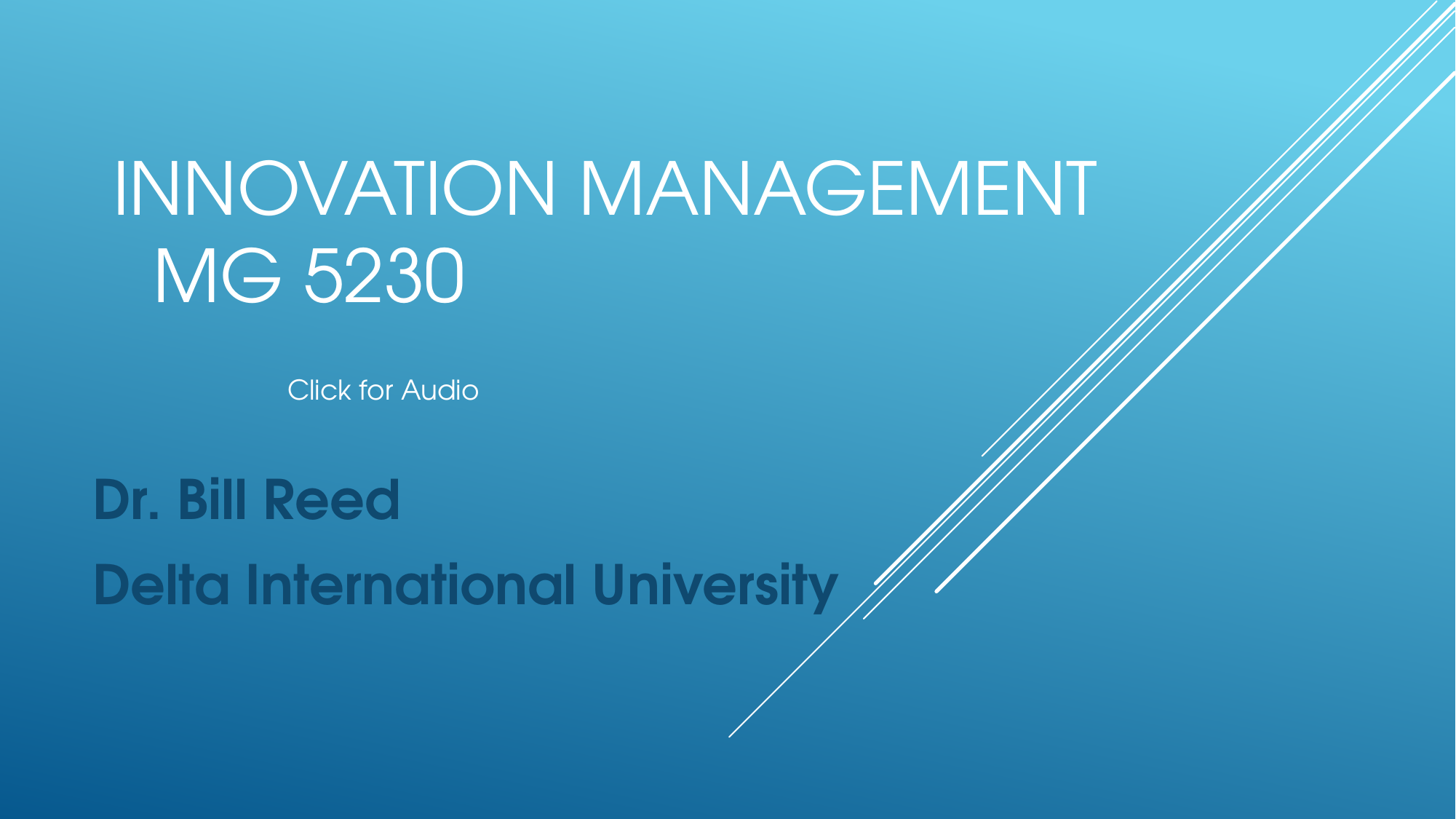

# Innovation Management MG 5230
Click for Audio

Dr. Bill Reed
Delta International University